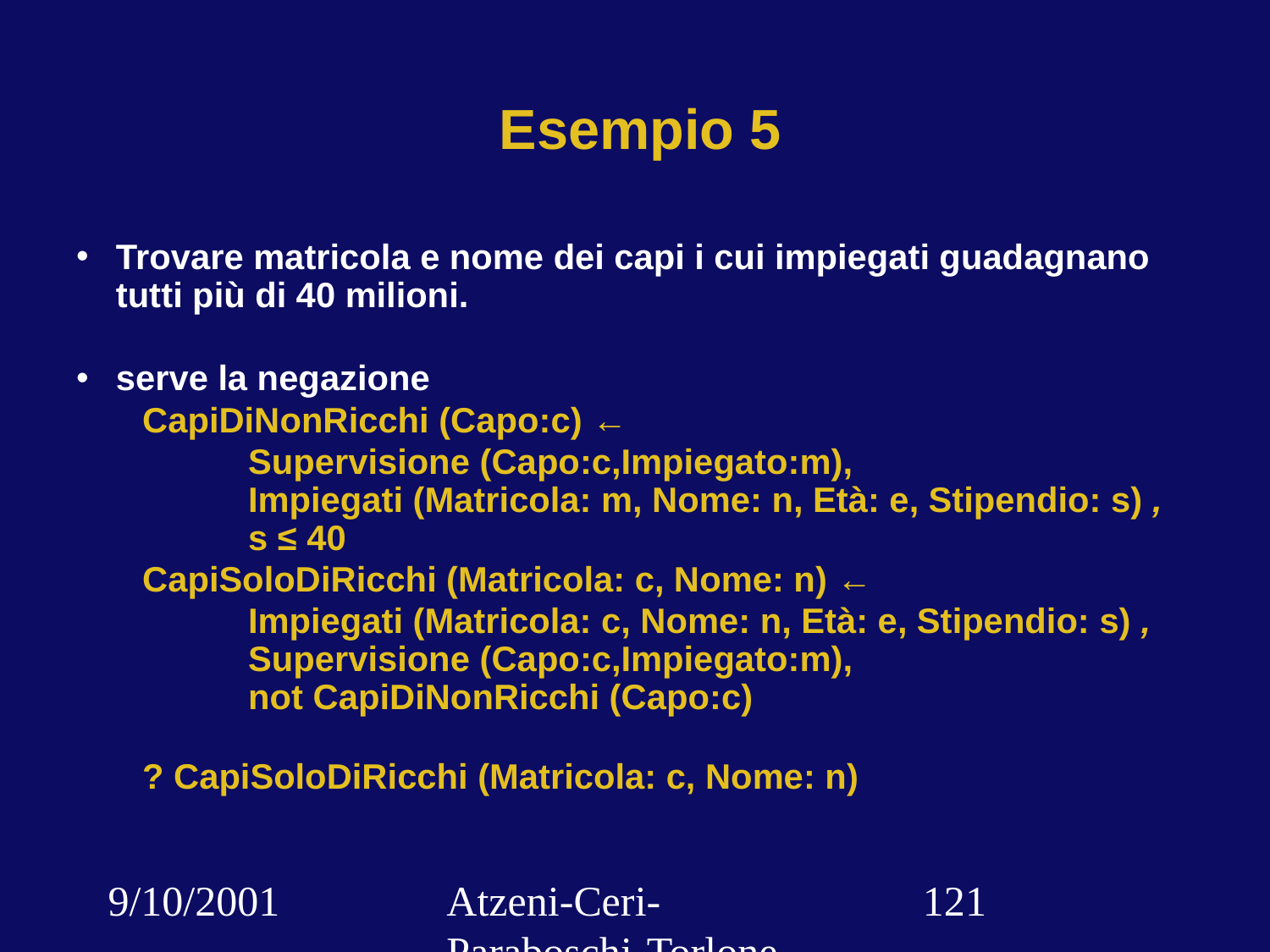

# Esempio 5
Trovare matricola e nome dei capi i cui impiegati guadagnano tutti più di 40 milioni.

serve la negazione
CapiDiNonRicchi (Capo:c) ←
	Supervisione (Capo:c,Impiegato:m),
Impiegati (Matricola: m, Nome: n, Età: e, Stipendio: s) ,
s ≤ 40
CapiSoloDiRicchi (Matricola: c, Nome: n) ←
	Impiegati (Matricola: c, Nome: n, Età: e, Stipendio: s) ,
Supervisione (Capo:c,Impiegato:m),
not CapiDiNonRicchi (Capo:c)
? CapiSoloDiRicchi (Matricola: c, Nome: n)

9/10/2001
Atzeni-Ceri-Paraboschi-Torlone, Basi di dati, Capitolo 3
121